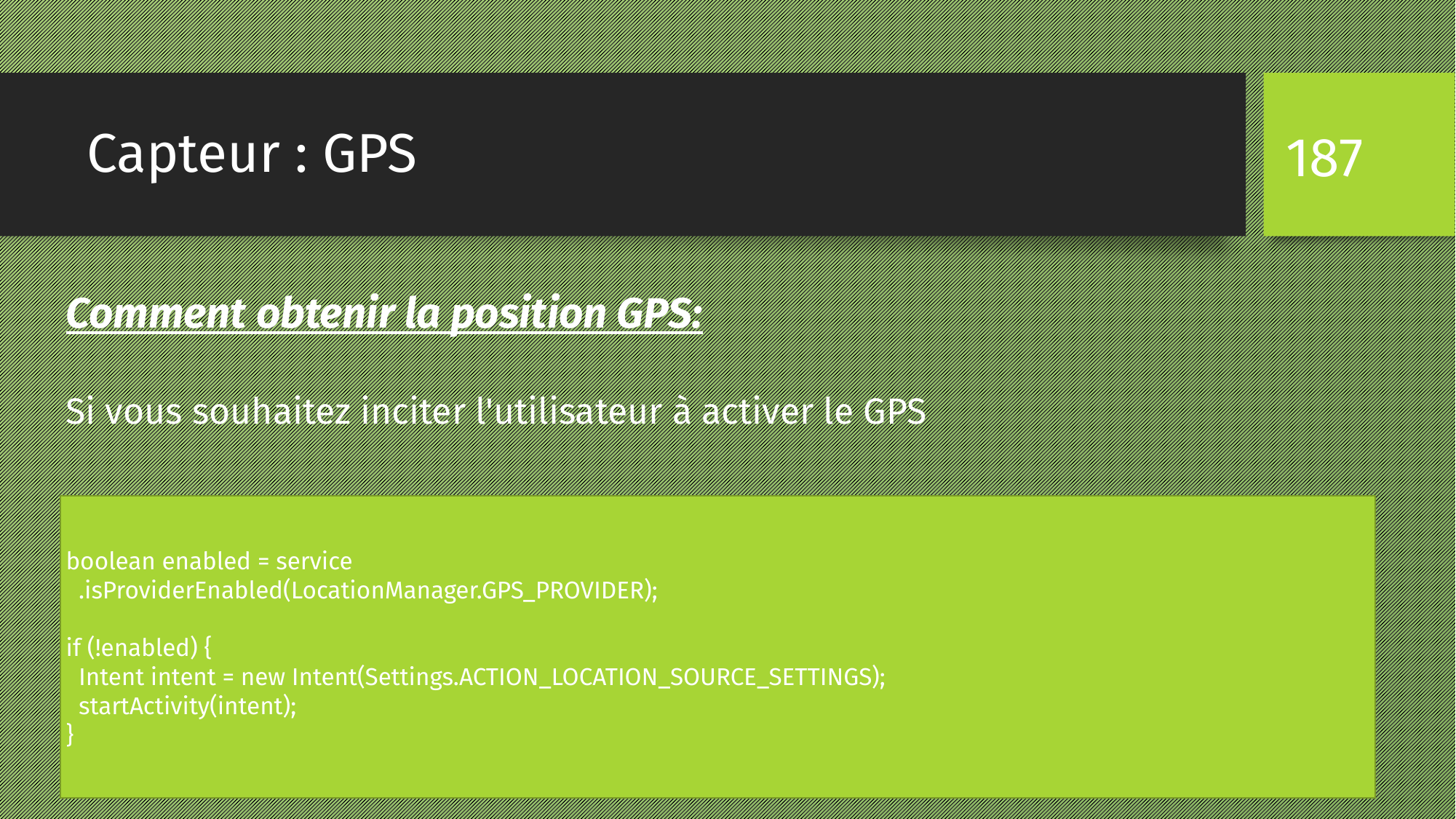

# Capteur : GPS
187
Comment obtenir la position GPS:

Si vous souhaitez inciter l'utilisateur à activer le GPS

boolean enabled = service
  .isProviderEnabled(LocationManager.GPS_PROVIDER);

if (!enabled) {
  Intent intent = new Intent(Settings.ACTION_LOCATION_SOURCE_SETTINGS);
  startActivity(intent);
}